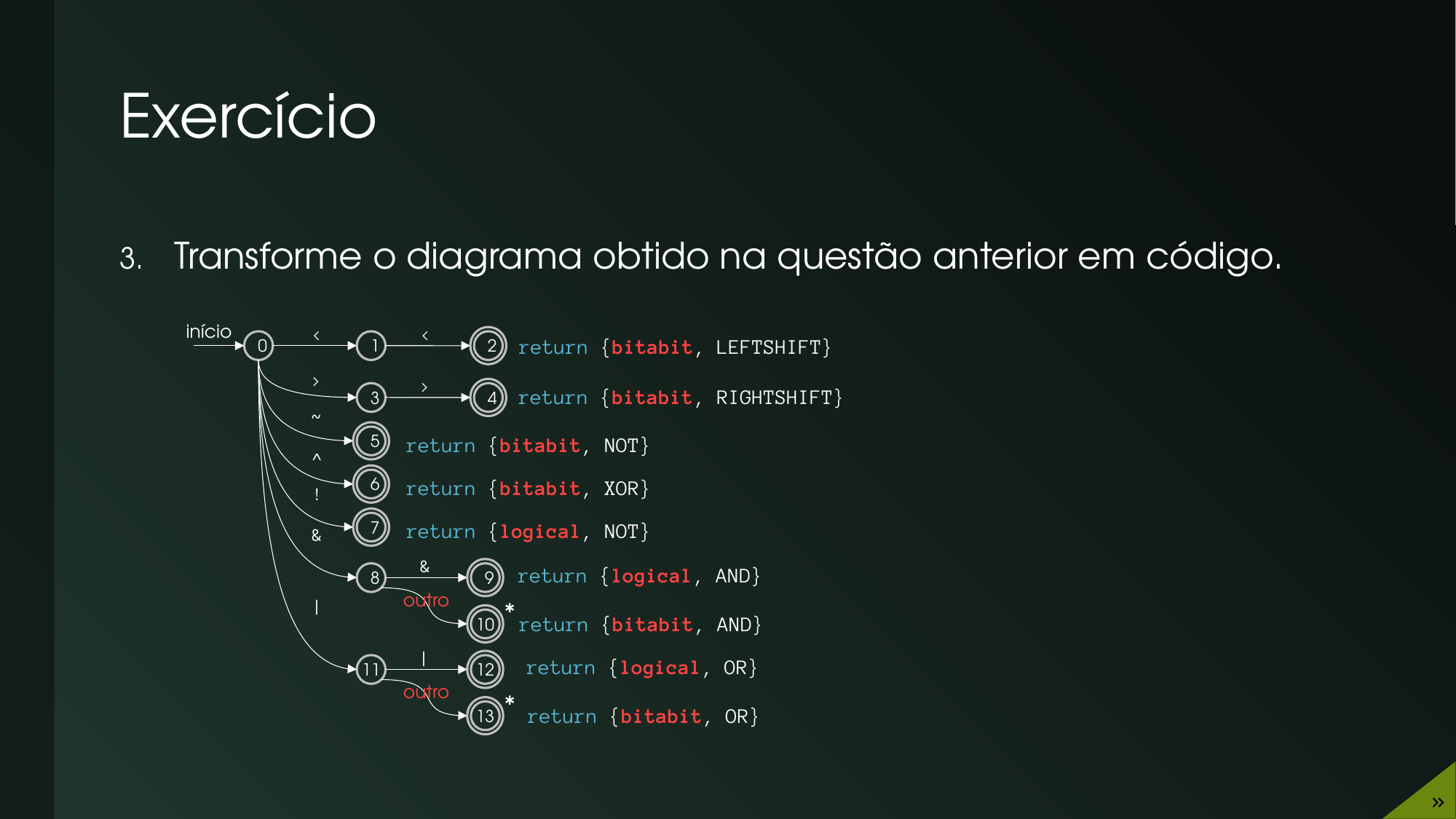

# Exercício
Transforme o diagrama obtido na questão anterior em código.
início
<
<

2
return {bitabit, LEFTSHIFT}
0
1
>
>
return {bitabit, RIGHTSHIFT}

4
3
~

5
return {bitabit, NOT}
^

6
return {bitabit, XOR}
!

7
return {logical, NOT}
&
&
return {logical, AND}

9
8
outro
|
*
return {bitabit, AND}

10
|
return {logical, OR}

12
11
outro
*
return {bitabit, OR}

13

»